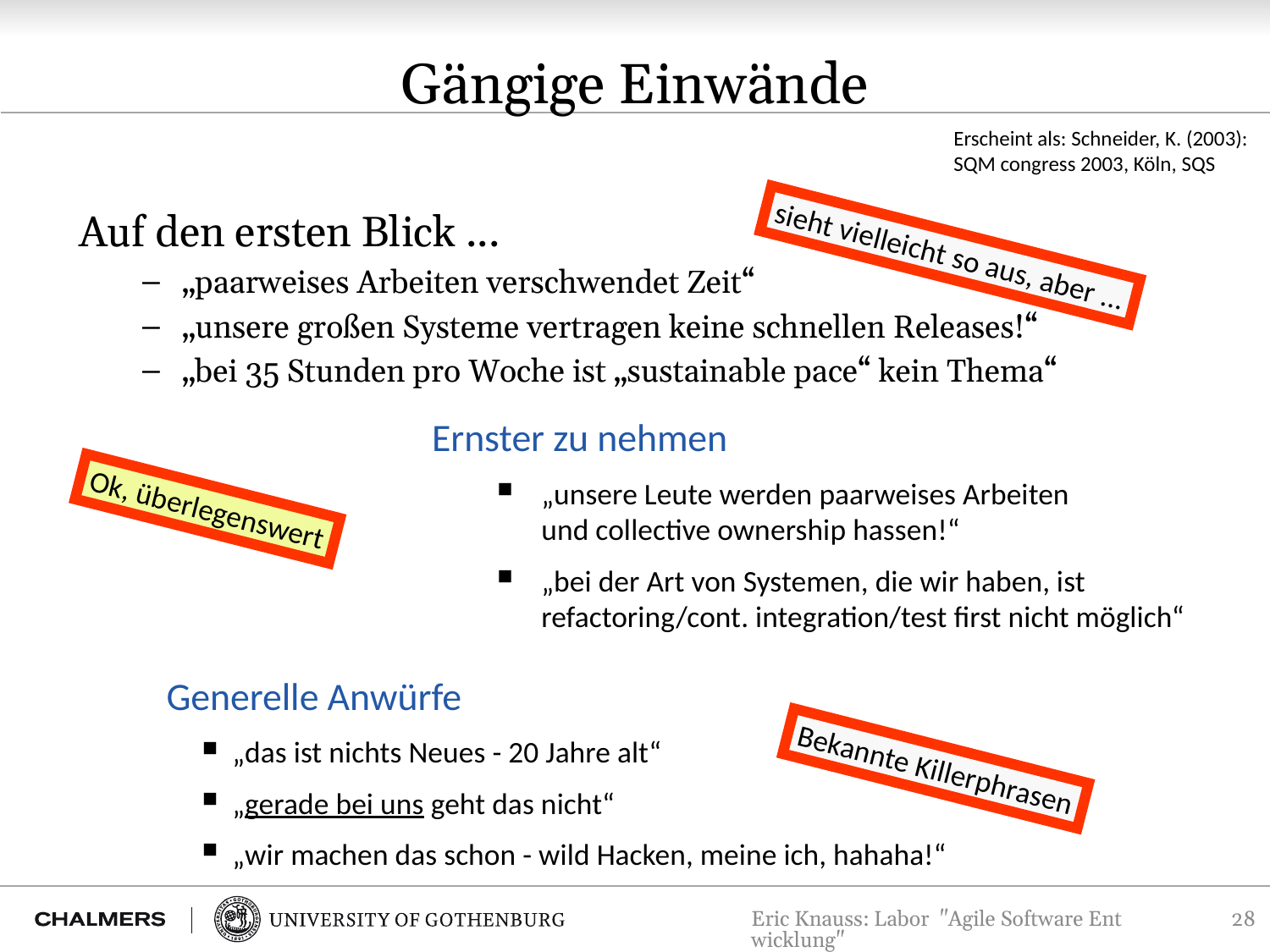

# Gängige Einwände
Erscheint als: Schneider, K. (2003):
SQM congress 2003, Köln, SQS
Auf den ersten Blick ...
„paarweises Arbeiten verschwendet Zeit“
„unsere großen Systeme vertragen keine schnellen Releases!“
„bei 35 Stunden pro Woche ist „sustainable pace“ kein Thema“

sieht vielleicht so aus, aber ...
Ernster zu nehmen
„unsere Leute werden paarweises Arbeiten
und collective ownership hassen!“
„bei der Art von Systemen, die wir haben, ist
refactoring/cont. integration/test first nicht möglich“

Ok, überlegenswert
Generelle Anwürfe
„das ist nichts Neues - 20 Jahre alt“
„gerade bei uns geht das nicht“
„wir machen das schon - wild Hacken, meine ich, hahaha!“
Bekannte Killerphrasen
Eric Knauss: Labor  "Agile Software Entwicklung"
28